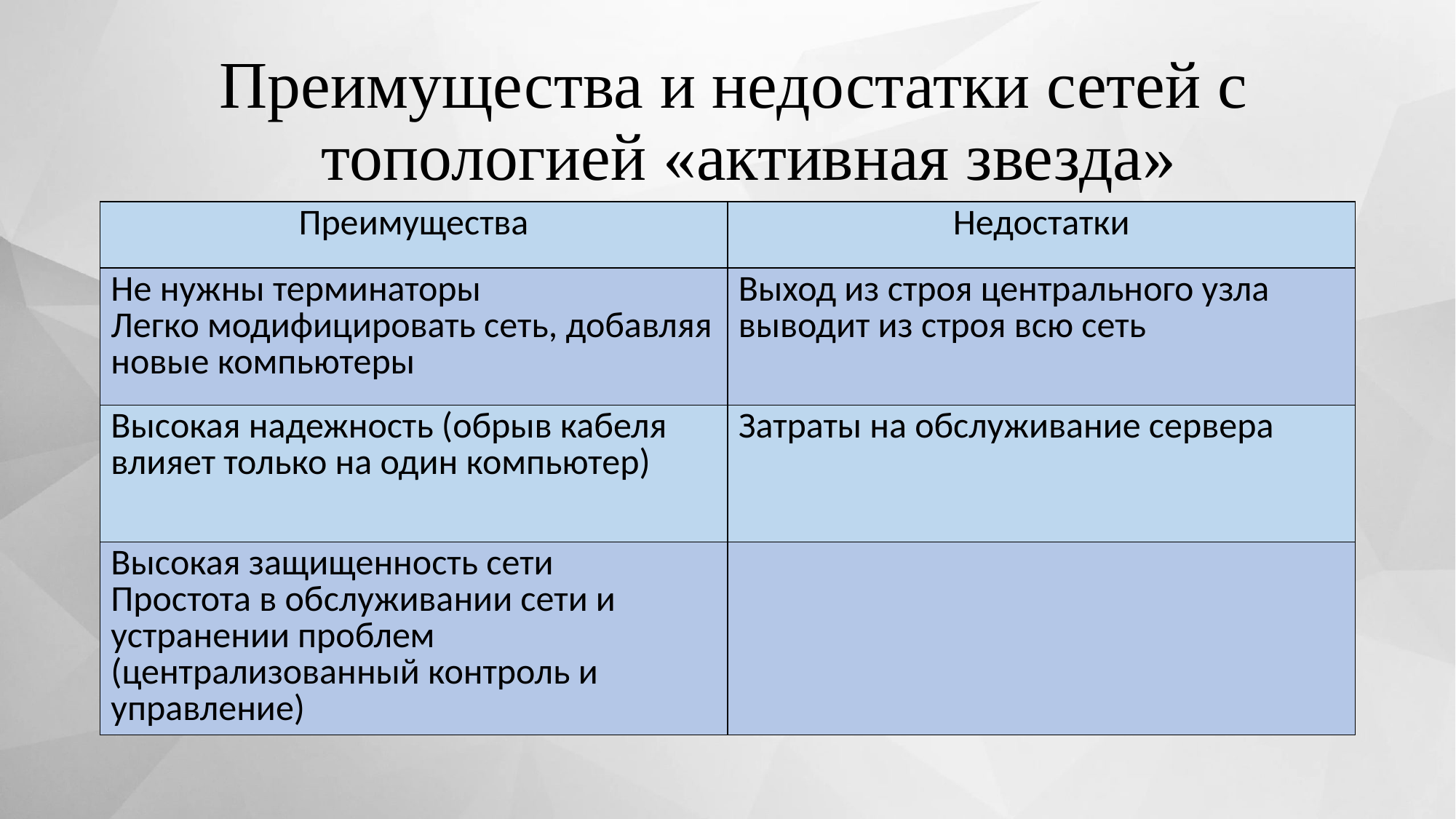

# Преимущества и недостатки сетей с топологией «активная звезда»
| Преимущества | Недостатки |
| --- | --- |
| Не нужны терминаторы Легко модифицировать сеть, добавляя новые компьютеры | Выход из строя центрального узла выводит из строя всю сеть |
| Высокая надежность (обрыв кабеля влияет только на один компьютер) | Затраты на обслуживание сервера |
| Высокая защищенность сети Простота в обслуживании сети и устранении проблем (централизованный контроль и управление) |  |